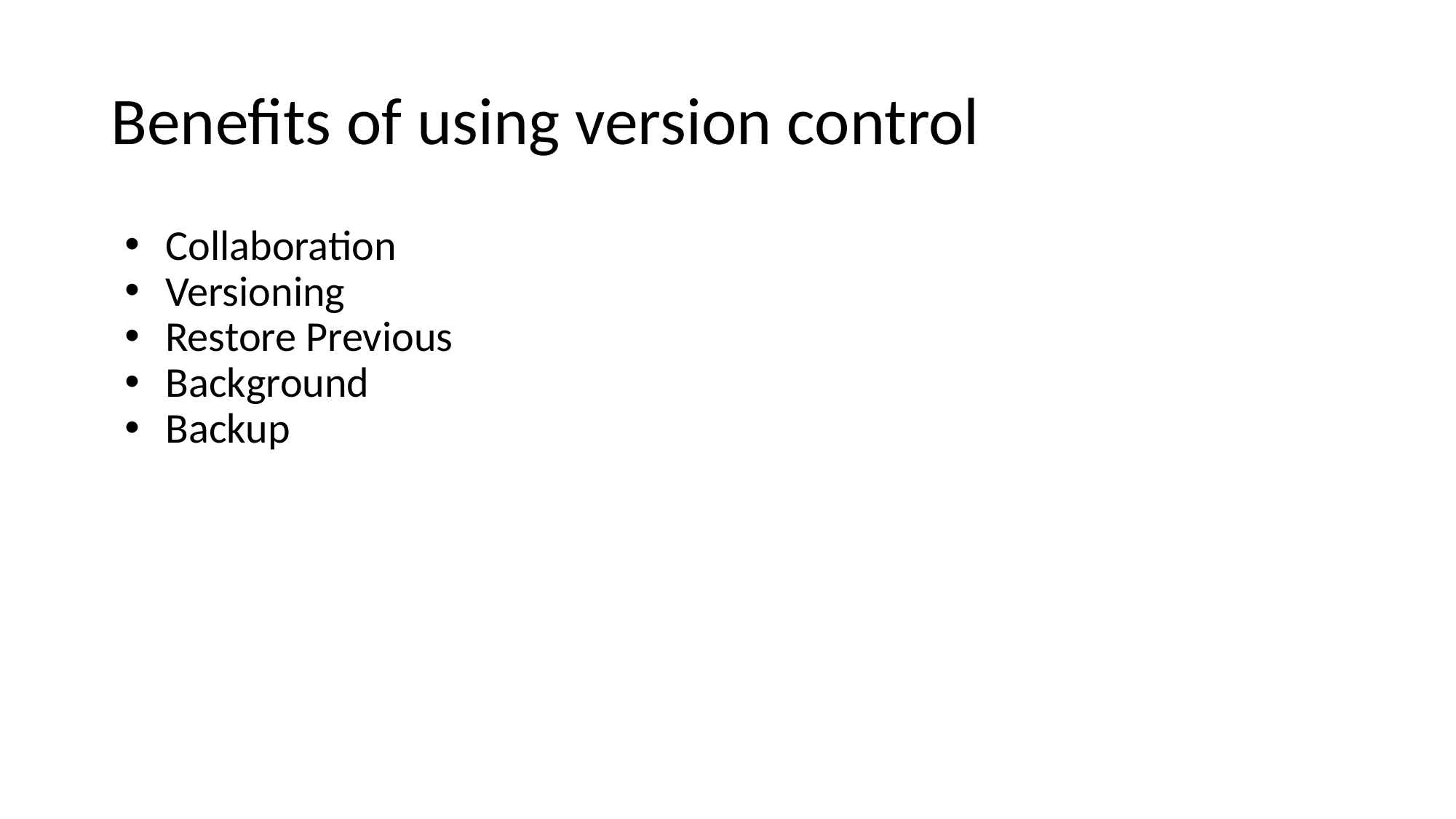

# Benefits of using version control
Collaboration
Versioning
Restore Previous
Background
Backup